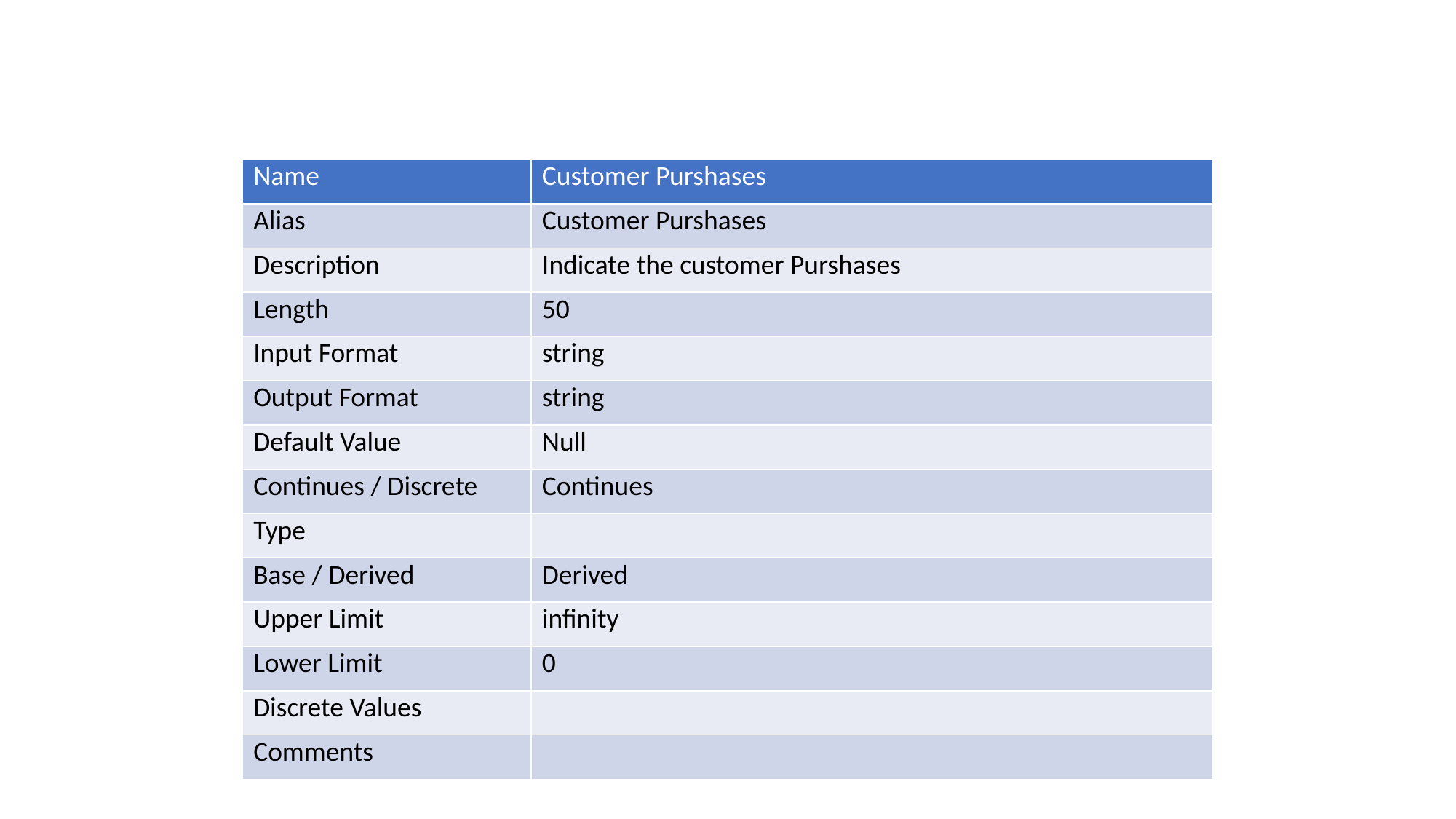

| Name | Customer Purshases |
| --- | --- |
| Alias | Customer Purshases |
| Description | Indicate the customer Purshases |
| Length | 50 |
| Input Format | string |
| Output Format | string |
| Default Value | Null |
| Continues / Discrete | Continues |
| Type |  |
| Base / Derived | Derived |
| Upper Limit | infinity |
| Lower Limit | 0 |
| Discrete Values |  |
| Comments |  |